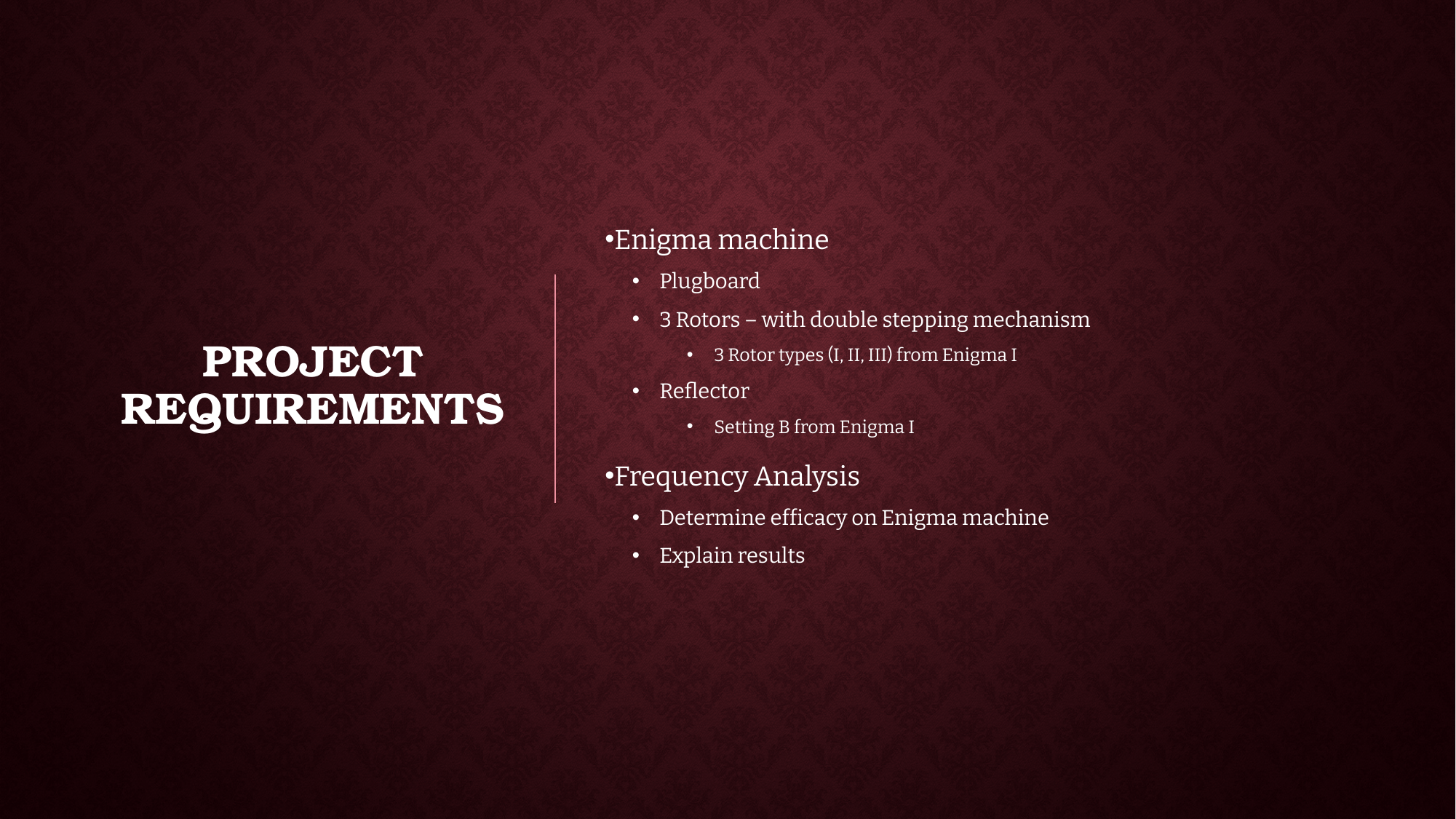

# Project Requirements
Enigma machine
Plugboard
3 Rotors – with double stepping mechanism
3 Rotor types (I, II, III) from Enigma I
Reflector
Setting B from Enigma I
Frequency Analysis
Determine efficacy on Enigma machine
Explain results